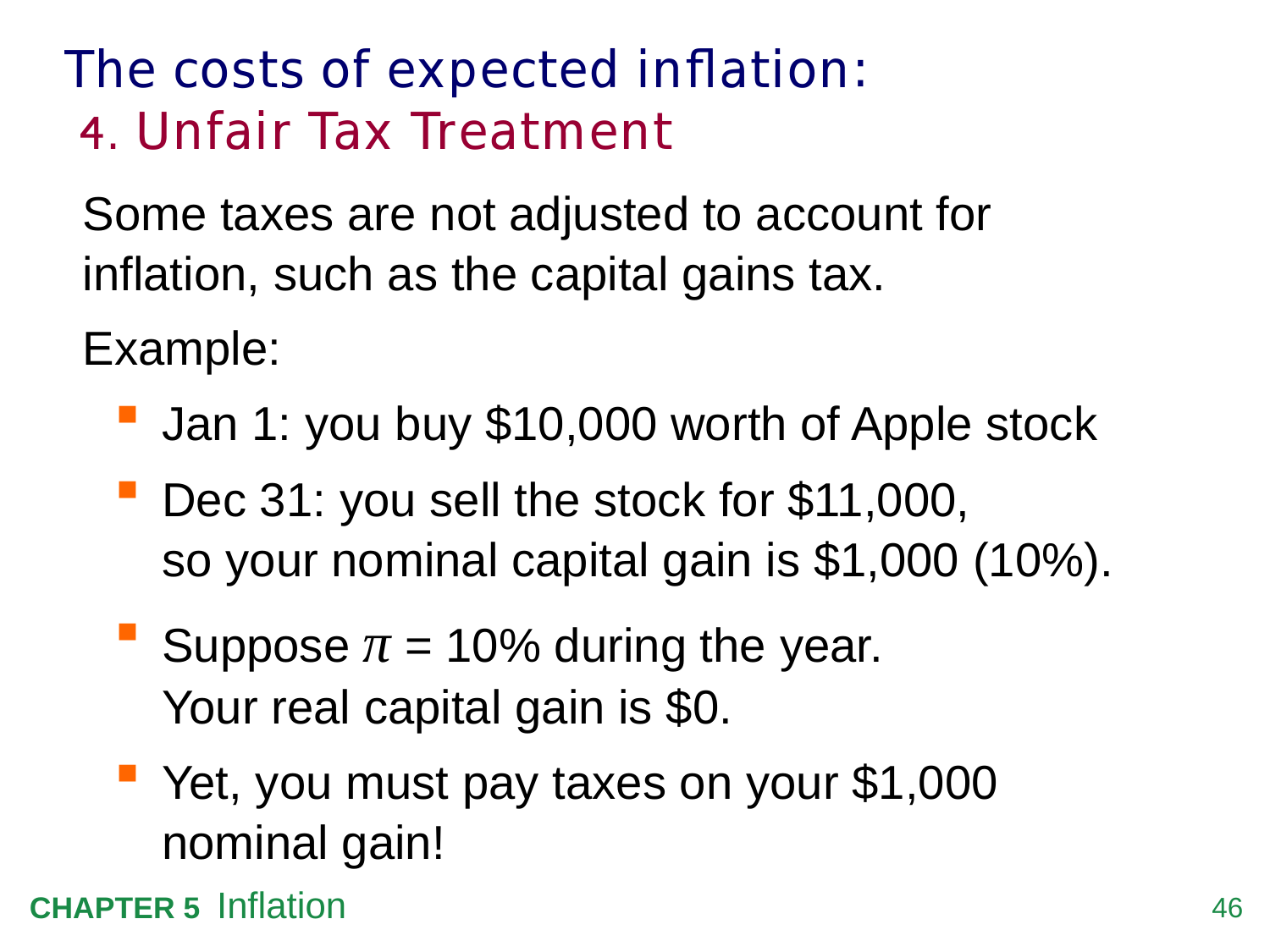

# The costs of expected inflation: 4. Unfair Tax Treatment
Some taxes are not adjusted to account for inflation, such as the capital gains tax.
Example:
Jan 1: you buy $10,000 worth of Apple stock
Dec 31: you sell the stock for $11,000,
so your nominal capital gain is $1,000 (10%).
Suppose π = 10% during the year.
Your real capital gain is $0.
Yet, you must pay taxes on your $1,000 nominal gain!